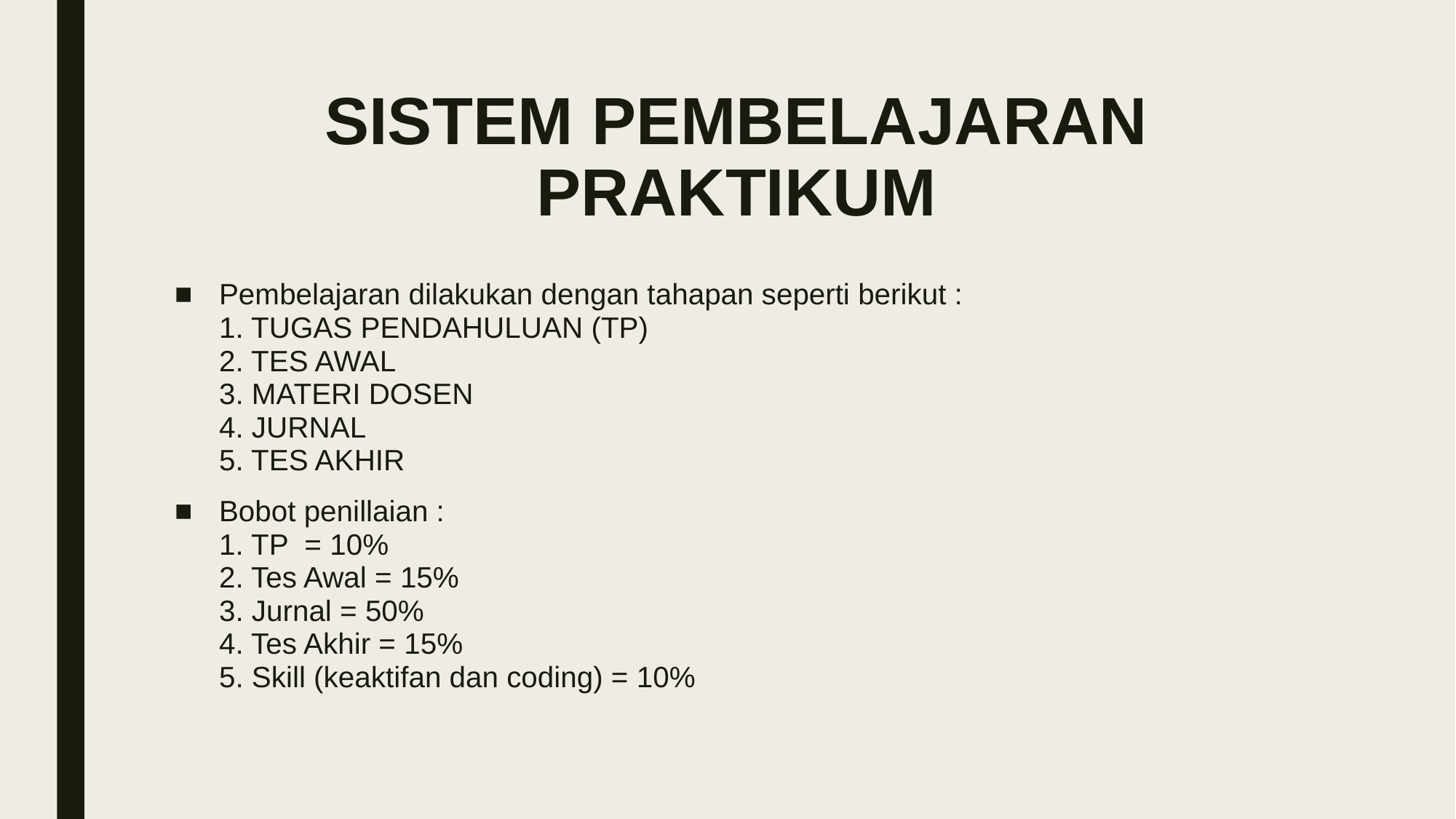

# SISTEM PEMBELAJARAN PRAKTIKUM
Pembelajaran dilakukan dengan tahapan seperti berikut :
1. TUGAS PENDAHULUAN (TP)
2. TES AWAL
3. MATERI DOSEN
4. JURNAL
5. TES AKHIR
Bobot penillaian :
1. TP  = 10%
2. Tes Awal = 15%
3. Jurnal = 50%
4. Tes Akhir = 15%
5. Skill (keaktifan dan coding) = 10%